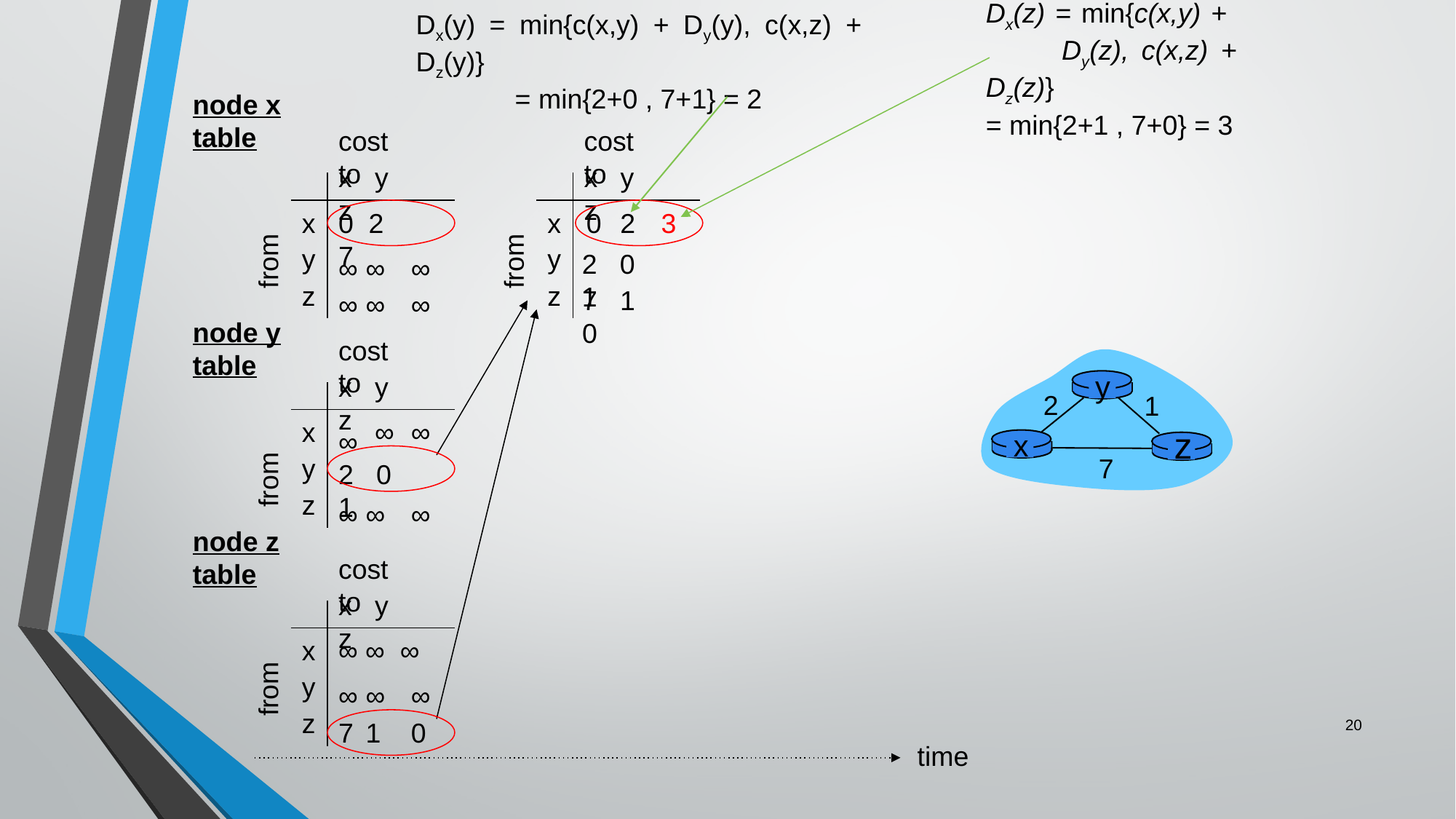

Dx(z) = min{c(x,y) +
      Dy(z), c(x,z) + Dz(z)}
= min{2+1 , 7+0} = 3
Dx(y) = min{c(x,y) + Dy(y), c(x,z) + Dz(y)}
             = min{2+0 , 7+1} = 2
node x table
cost to
cost to
x   y   z
x
0  2   7
y
from
∞
∞
∞
z
∞
∞
∞
x   y   z

x
0

3
2
y
from
2   0   1
z
7   1   0
node y table
cost to

y

2
1

z

x

7

x   y   z
x
∞
∞
∞
2   0   1

y
from
z
∞
∞
∞
node z table
cost to
x   y   z
x
∞ ∞  ∞
y
from
∞
∞
∞
z
20
7

0
1
time